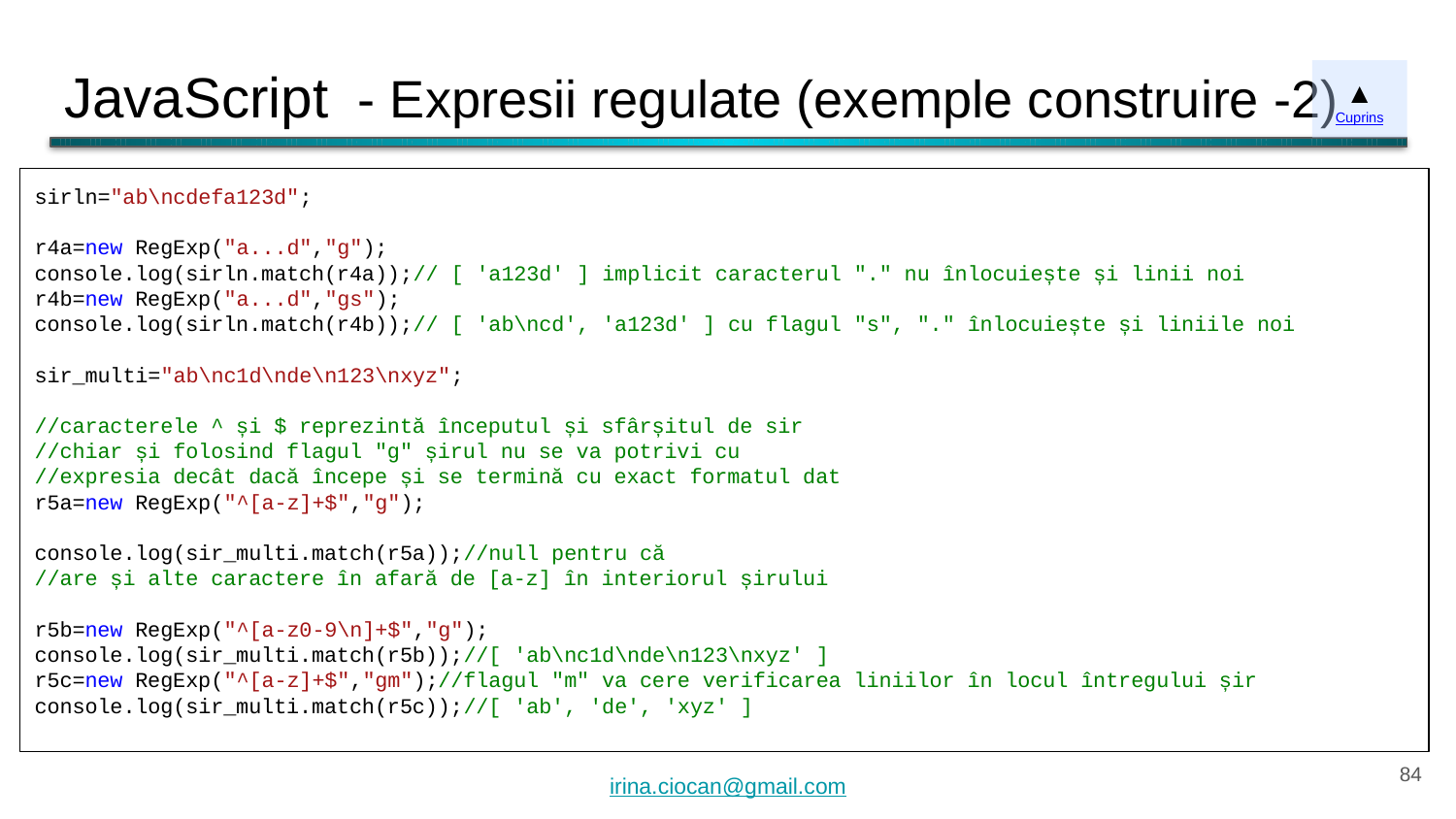

# JavaScript  - Expresii regulate (exemple construire -2)
▲
Cuprins

sirln="ab\ncdefa123d";

r4a=new RegExp("a...d","g");
console.log(sirln.match(r4a));// [ 'a123d' ] implicit caracterul "." nu înlocuiește și linii noi
r4b=new RegExp("a...d","gs");
console.log(sirln.match(r4b));// [ 'ab\ncd', 'a123d' ] cu flagul "s", "." înlocuiește și liniile noi

sir_multi="ab\nc1d\nde\n123\nxyz";

//caracterele ^ și $ reprezintă începutul și sfârșitul de sir
//chiar și folosind flagul "g" șirul nu se va potrivi cu
//expresia decât dacă începe și se termină cu exact formatul dat
r5a=new RegExp("^[a-z]+$","g");

console.log(sir_multi.match(r5a));//null pentru că
//are și alte caractere în afară de [a-z] în interiorul șirului

r5b=new RegExp("^[a-z0-9\n]+$","g");
console.log(sir_multi.match(r5b));//[ 'ab\nc1d\nde\n123\nxyz' ]
r5c=new RegExp("^[a-z]+$","gm");//flagul "m" va cere verificarea liniilor în locul întregului șir
console.log(sir_multi.match(r5c));//[ 'ab', 'de', 'xyz' ]

84
irina.ciocan@gmail.com